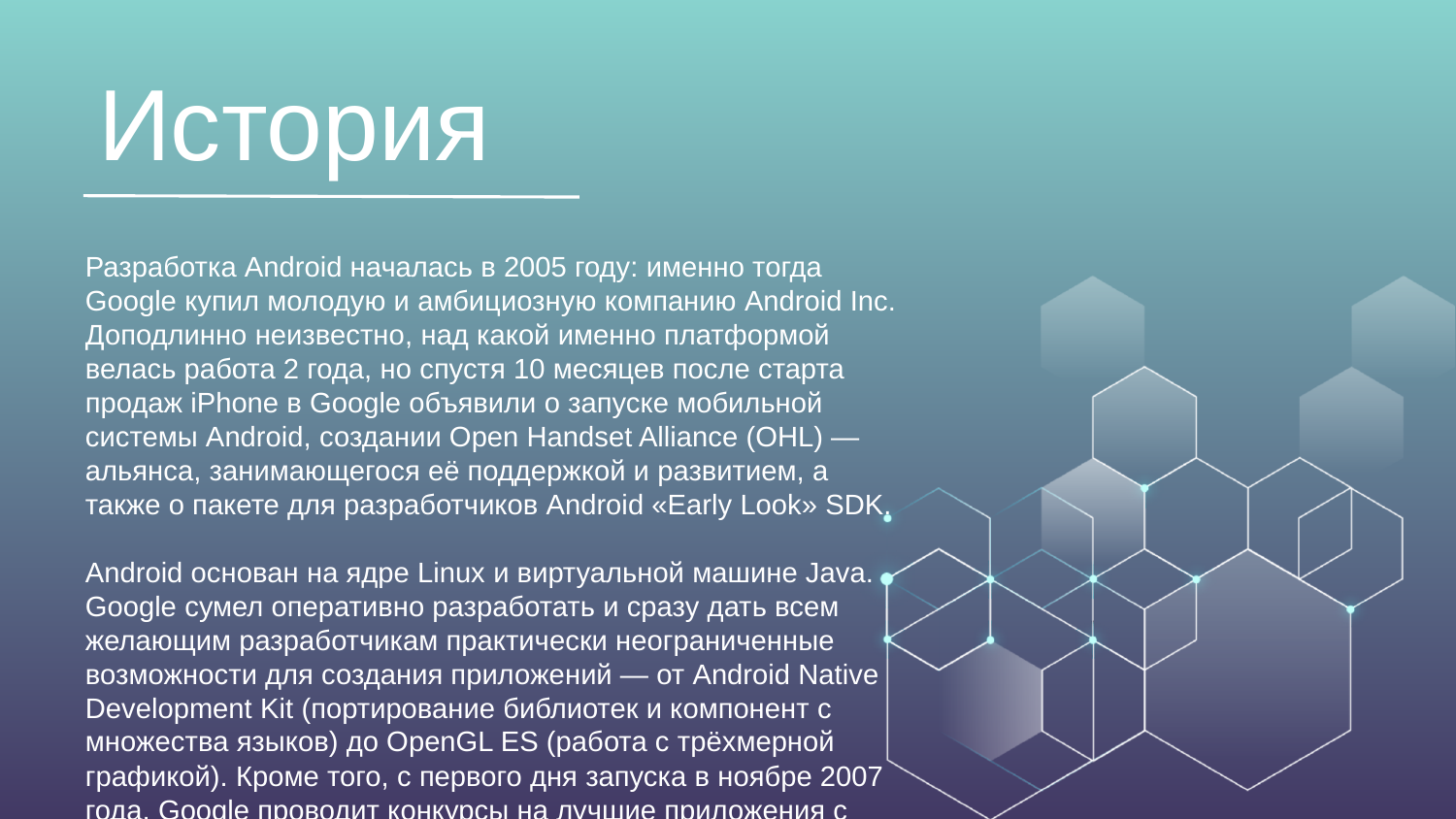

# История
Разработка Android началась в 2005 году: именно тогда Google купил молодую и амбициозную компанию Android Inc. Доподлинно неизвестно, над какой именно платформой велась работа 2 года, но спустя 10 месяцев после старта продаж iPhone в Google объявили о запуске мобильной системы Android, создании Open Handset Alliance (OHL) — альянса, занимающегося её поддержкой и развитием, а также о пакете для разработчиков Android «Early Look» SDK.
Android основан на ядре Linux и виртуальной машине Java. Google сумел оперативно разработать и сразу дать всем желающим разработчикам практически неограниченные возможности для создания приложений — от Android Native Development Kit (портирование библиотек и компонент с множества языков) до OpenGL ES (работа с трёхмерной графикой). Кроме того, с первого дня запуска в ноябре 2007 года, Google проводит конкурсы на лучшие приложения с многомиллионными призами.